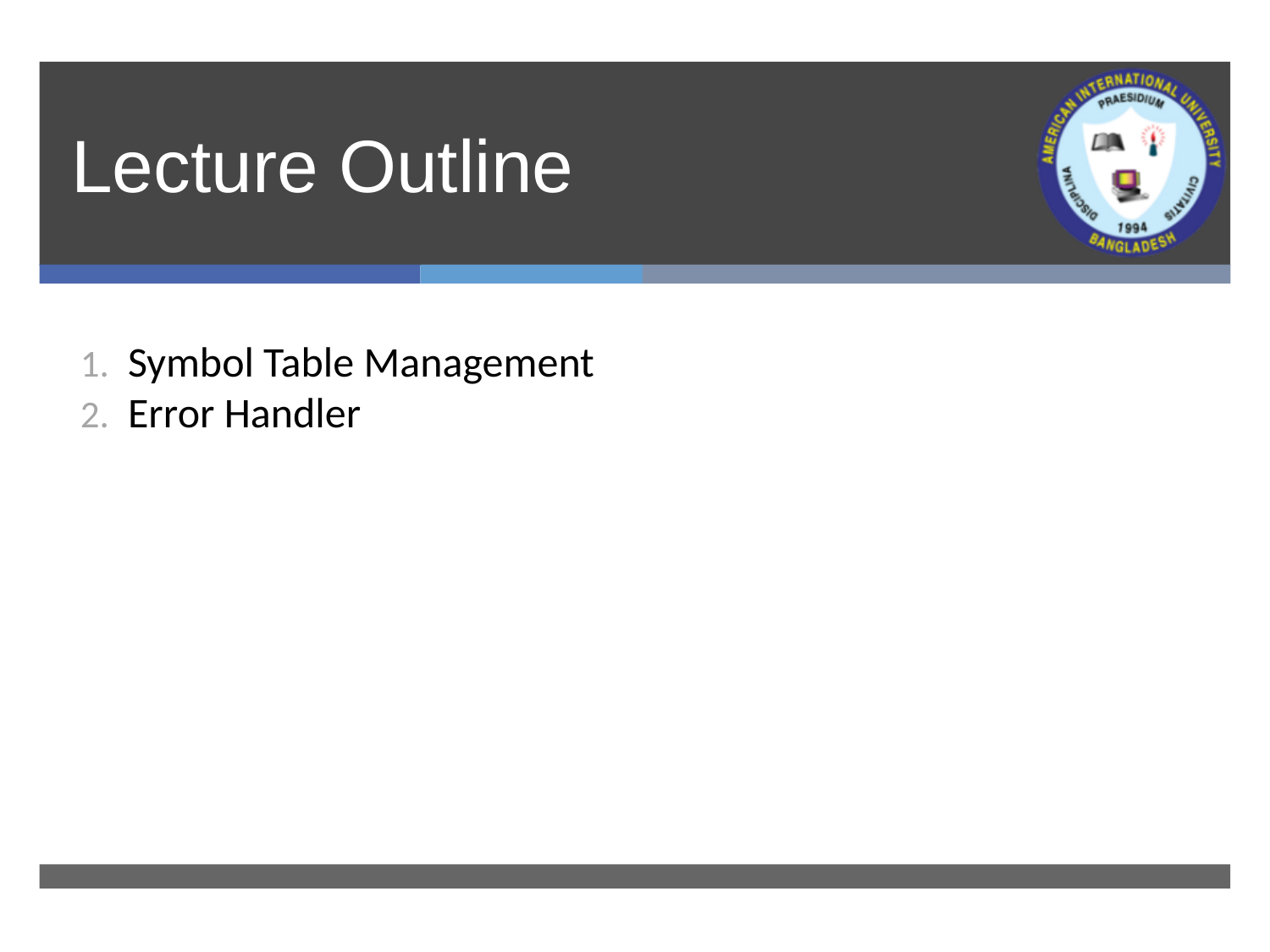

# Lecture Outline
Symbol Table Management
Error Handler